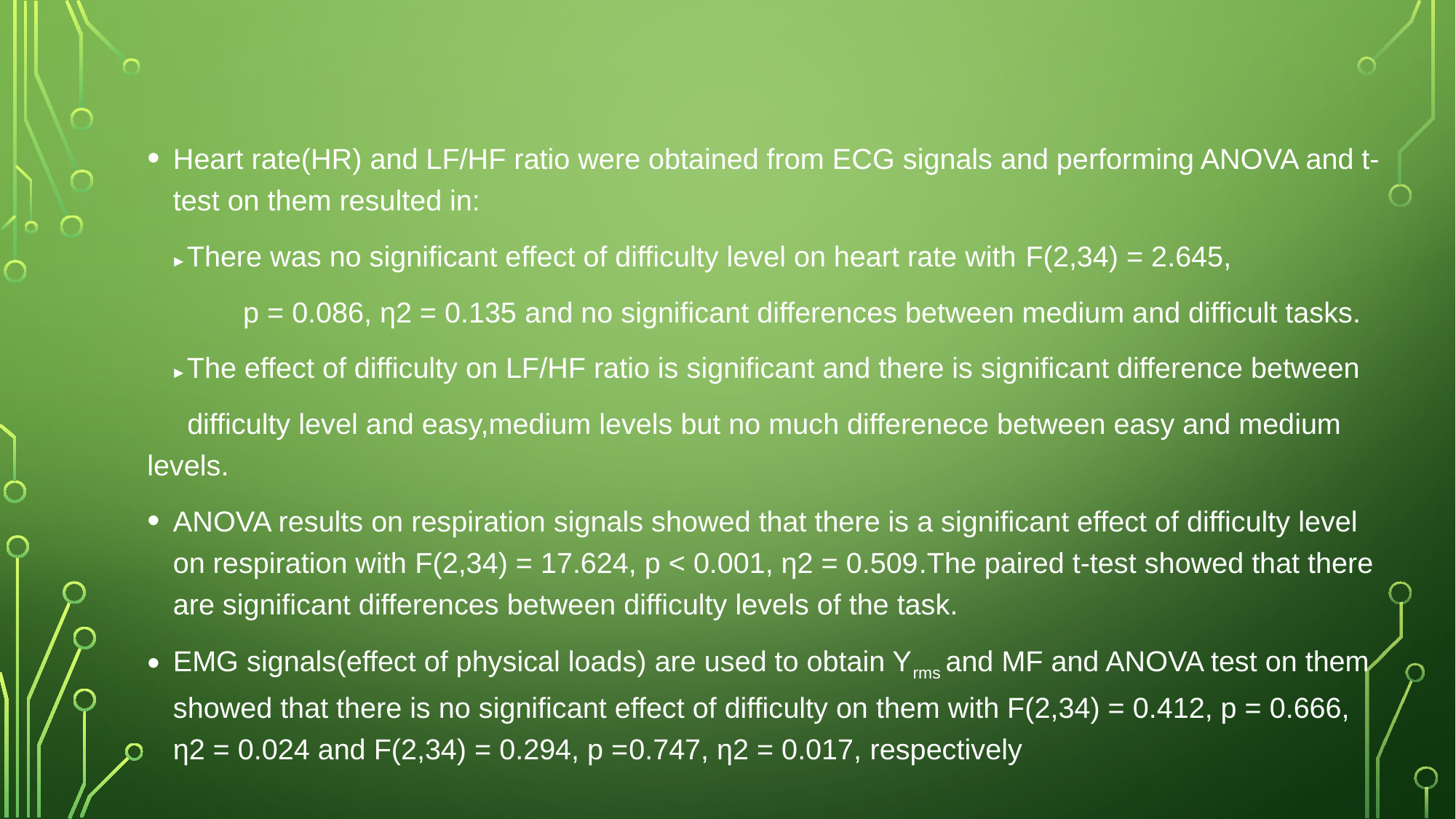

#
Heart rate(HR) and LF/HF ratio were obtained from ECG signals and performing ANOVA and t-test on them resulted in:
   ►There was no significant effect of difficulty level on heart rate with F(2,34) = 2.645,
            p = 0.086, η2 = 0.135 and no significant differences between medium and difficult tasks.
   ►The effect of difficulty on LF/HF ratio is significant and there is significant difference between
     difficulty level and easy,medium levels but no much differenece between easy and medium levels.
ANOVA results on respiration signals showed that there is a significant effect of difficulty level on respiration with F(2,34) = 17.624, p < 0.001, η2 = 0.509.The paired t-test showed that there are significant differences between difficulty levels of the task.
EMG signals(effect of physical loads) are used to obtain Yrms and MF and ANOVA test on them showed that there is no significant effect of difficulty on them with F(2,34) = 0.412, p = 0.666, η2 = 0.024 and F(2,34) = 0.294, p =0.747, η2 = 0.017, respectively